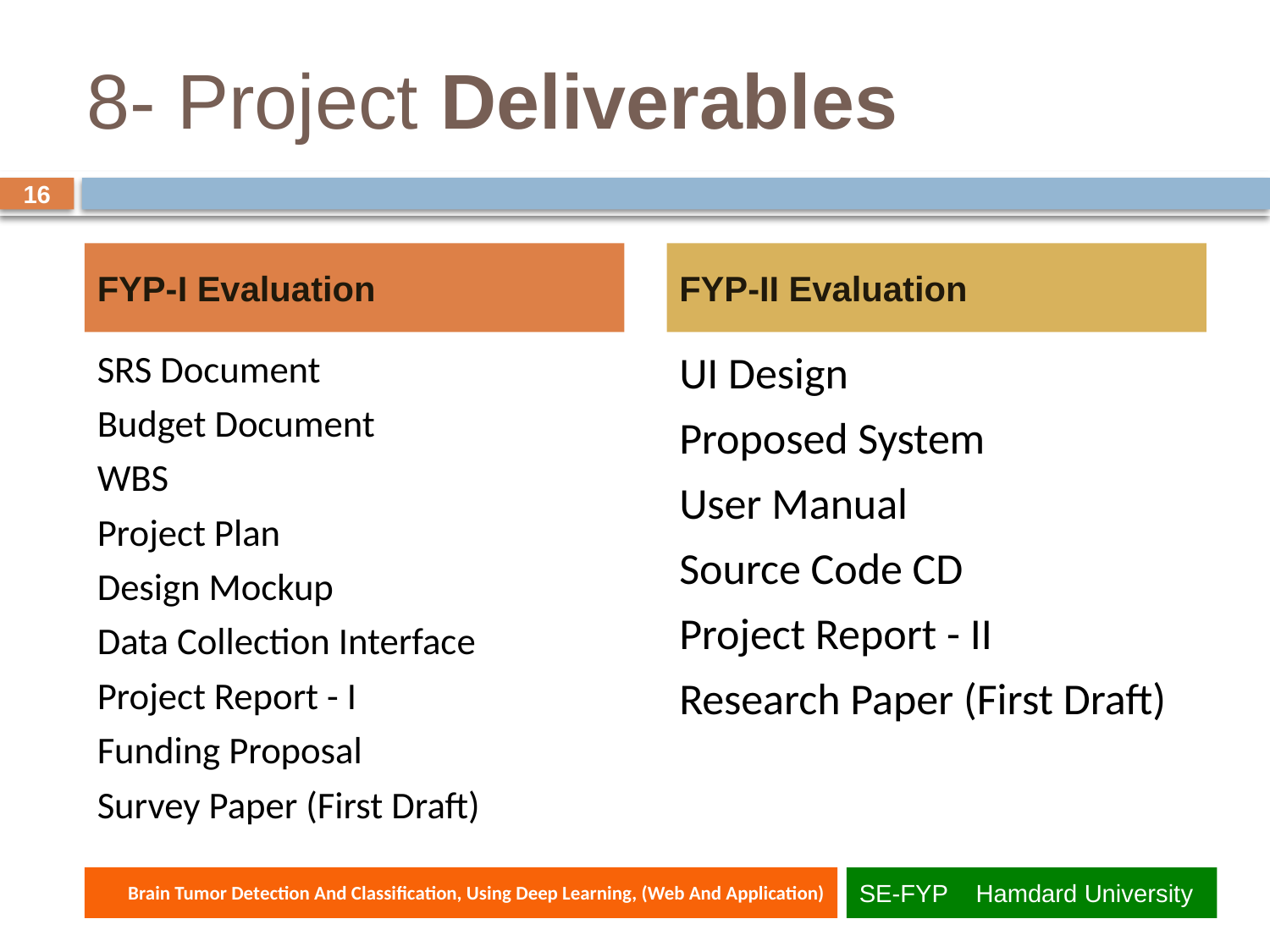

# 8- Project Deliverables
16
FYP-I Evaluation
FYP-II Evaluation
SRS Document
Budget Document
WBS
Project Plan
Design Mockup
Data Collection Interface
Project Report - I
Funding Proposal
Survey Paper (First Draft)

UI Design
Proposed System
User Manual
Source Code CD
Project Report - II
Research Paper (First Draft)

Brain Tumor Detection And Classification, Using Deep Learning, (Web And Application)

SE-FYP    Hamdard University